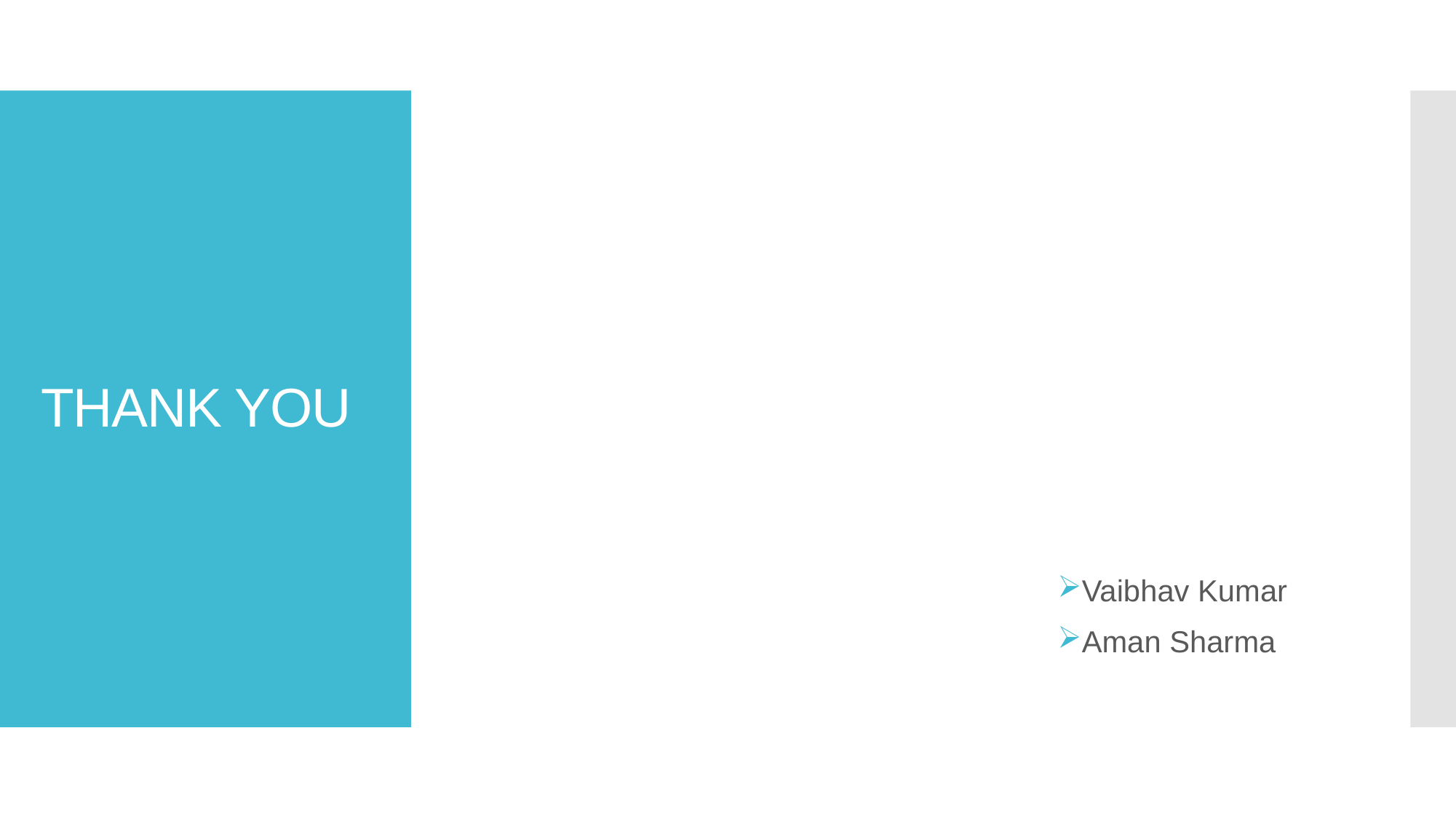

# THANK YOU

Vaibhav Kumar
Aman Sharma